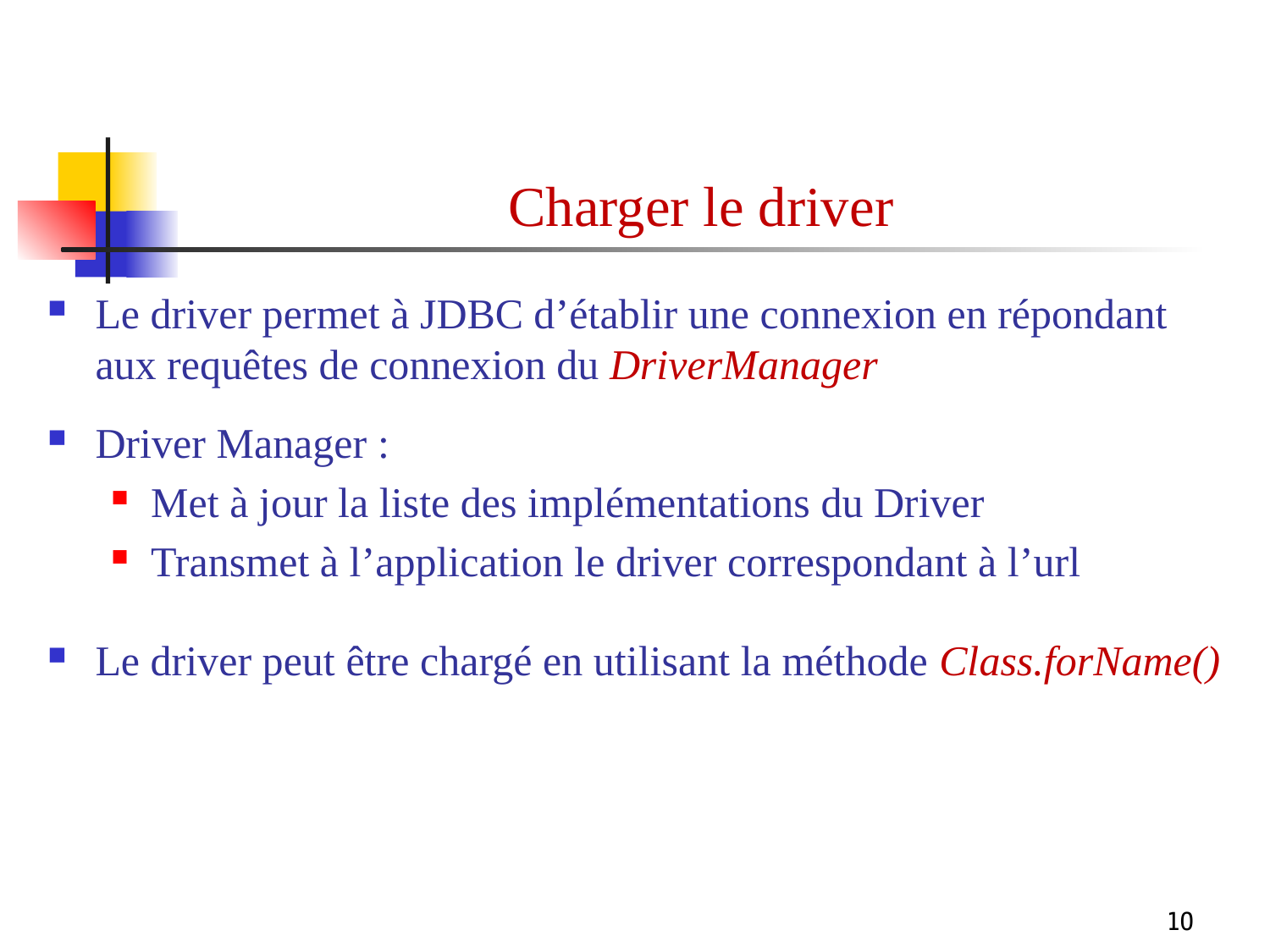

# Charger le driver
Le driver permet à JDBC d’établir une connexion en répondant aux requêtes de connexion du DriverManager

Driver Manager :
Met à jour la liste des implémentations du Driver
Transmet à l’application le driver correspondant à l’url

Le driver peut être chargé en utilisant la méthode Class.forName()

10